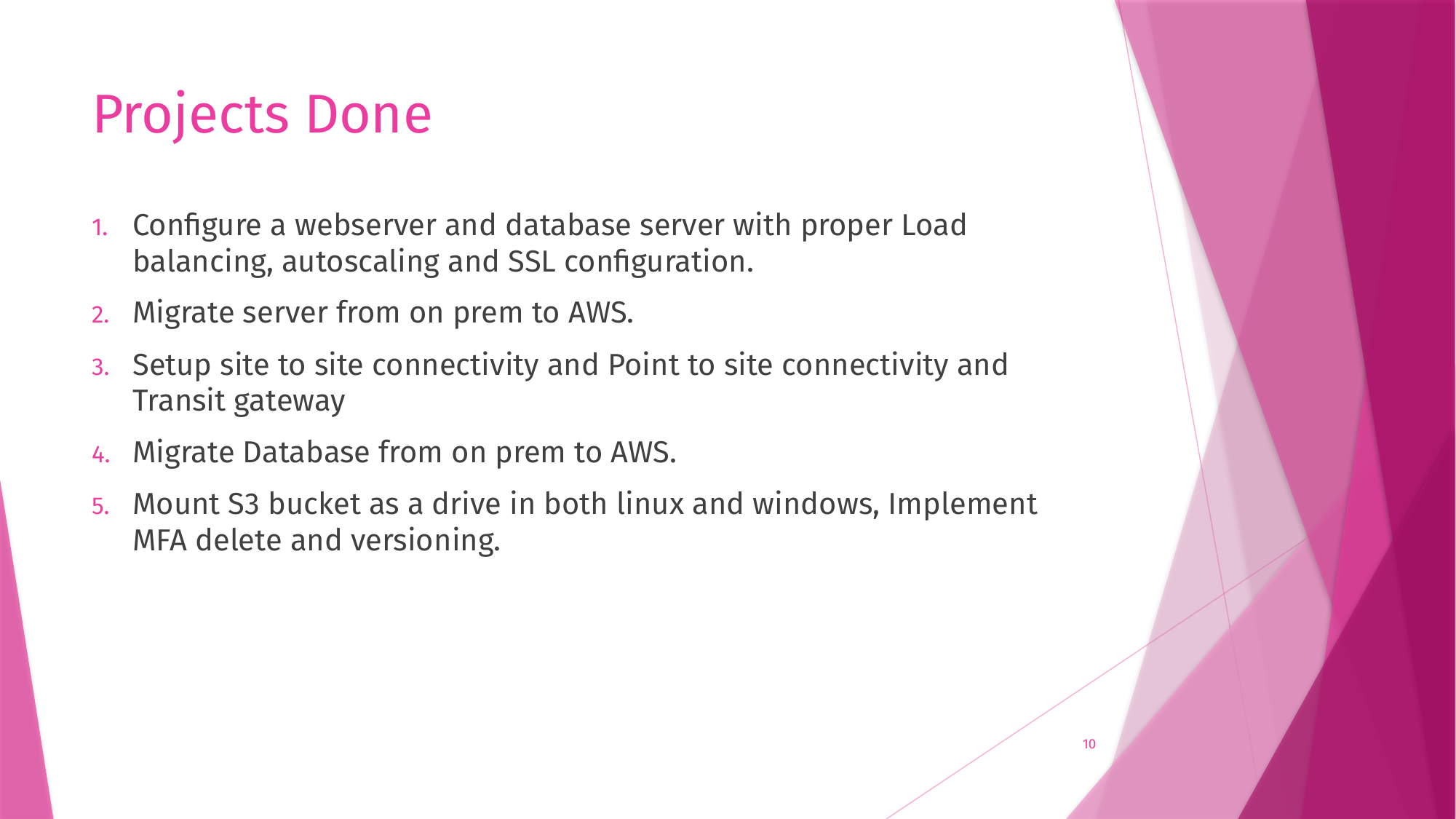

# Projects Done
Configure a webserver and database server with proper Load balancing, autoscaling and SSL configuration.
Migrate server from on prem to AWS.
Setup site to site connectivity and Point to site connectivity and Transit gateway
Migrate Database from on prem to AWS.
Mount S3 bucket as a drive in both linux and windows, Implement MFA delete and versioning.

10